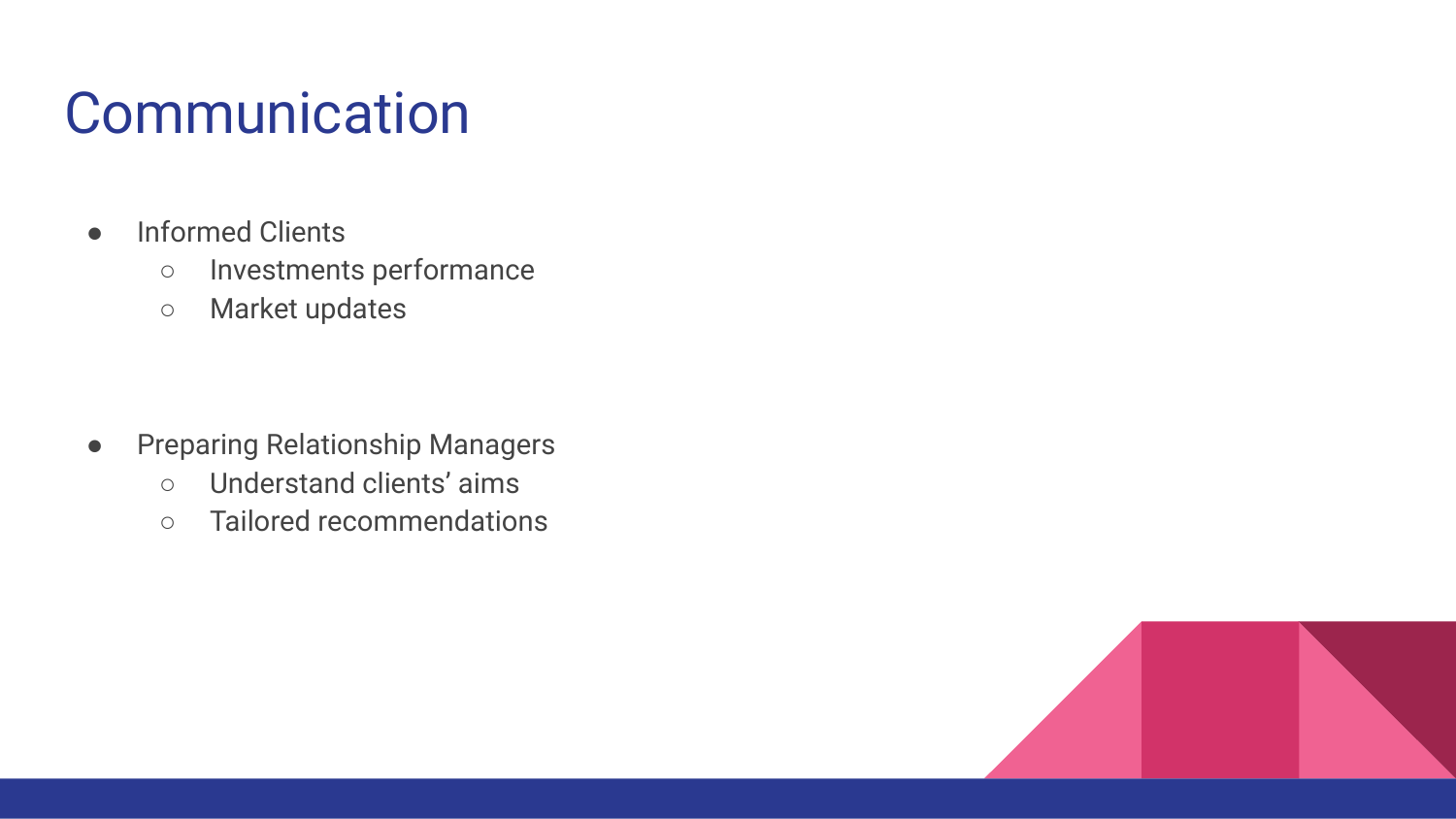

# Communication
Informed Clients
Investments performance
Market updates

Preparing Relationship Managers
Understand clients’ aims
Tailored recommendations